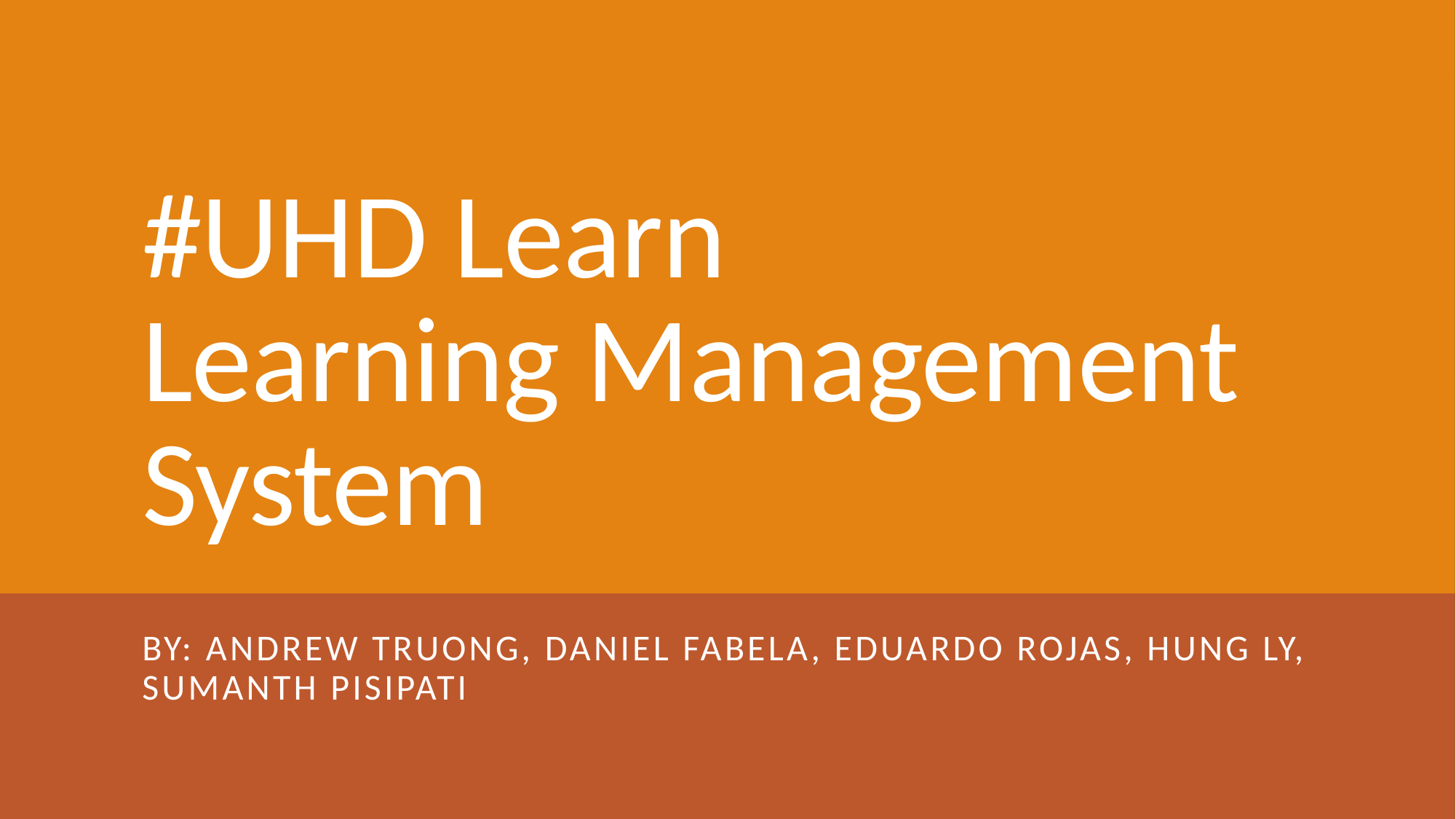

# #UHD Learn Learning Management System

By: Andrew Truong, Daniel fabela, Eduardo rojas, hung ly, Sumanth pisipati